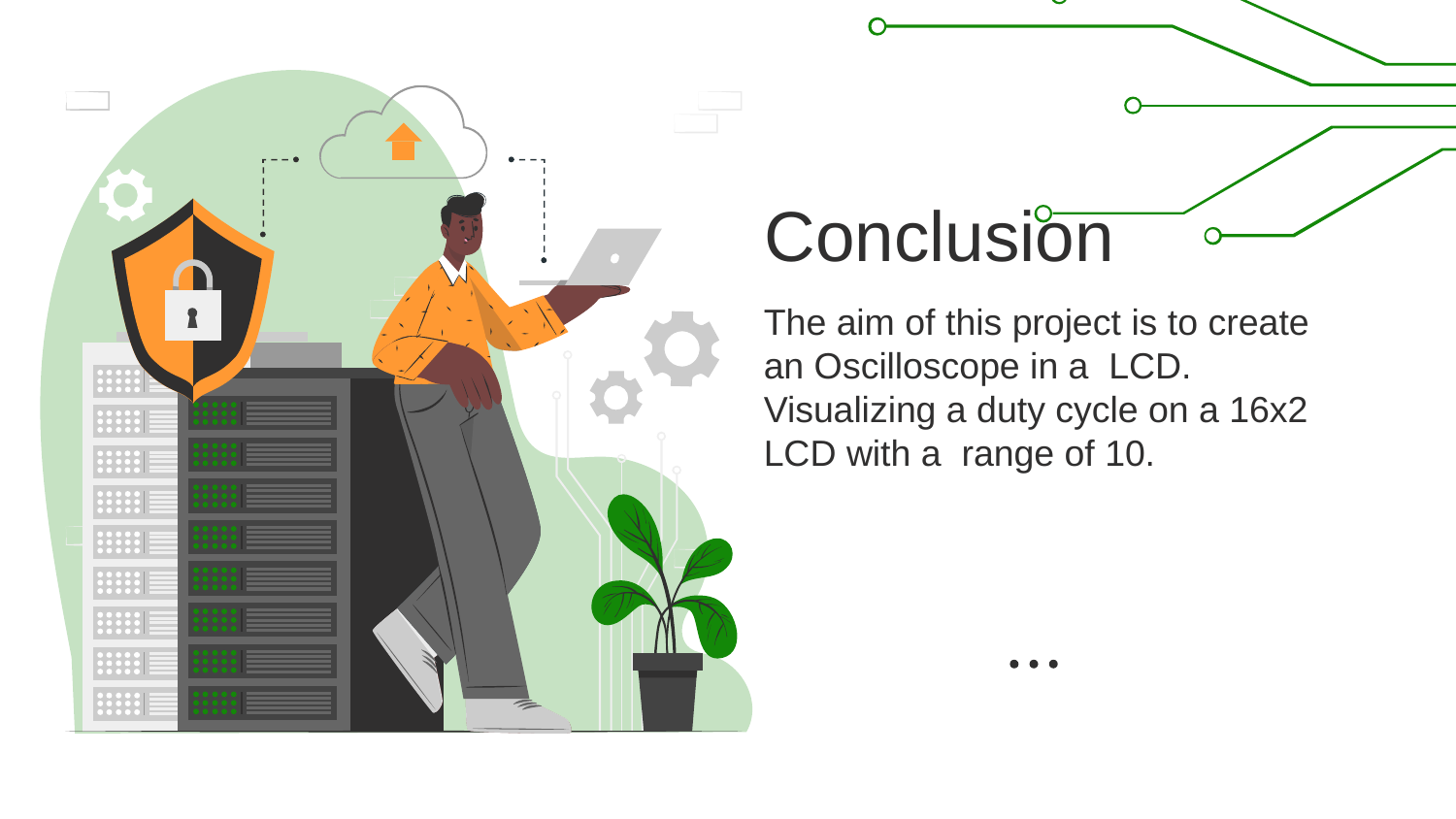

# Conclusion
The aim of this project is to create an Oscilloscope in a  LCD. Visualizing a duty cycle on a 16x2 LCD with a  range of 10.